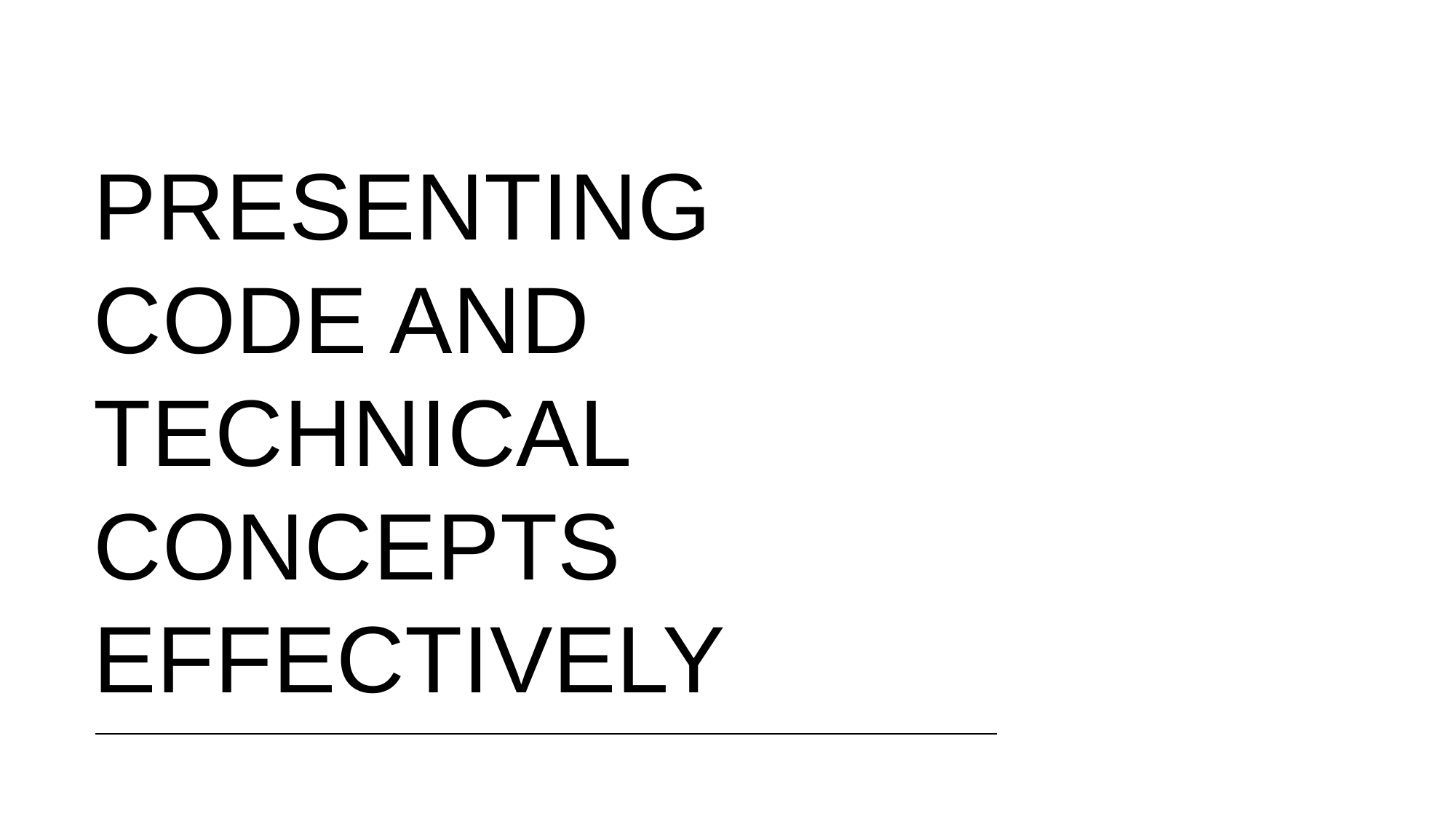

# Presenting Code and Technical Concepts Effectively